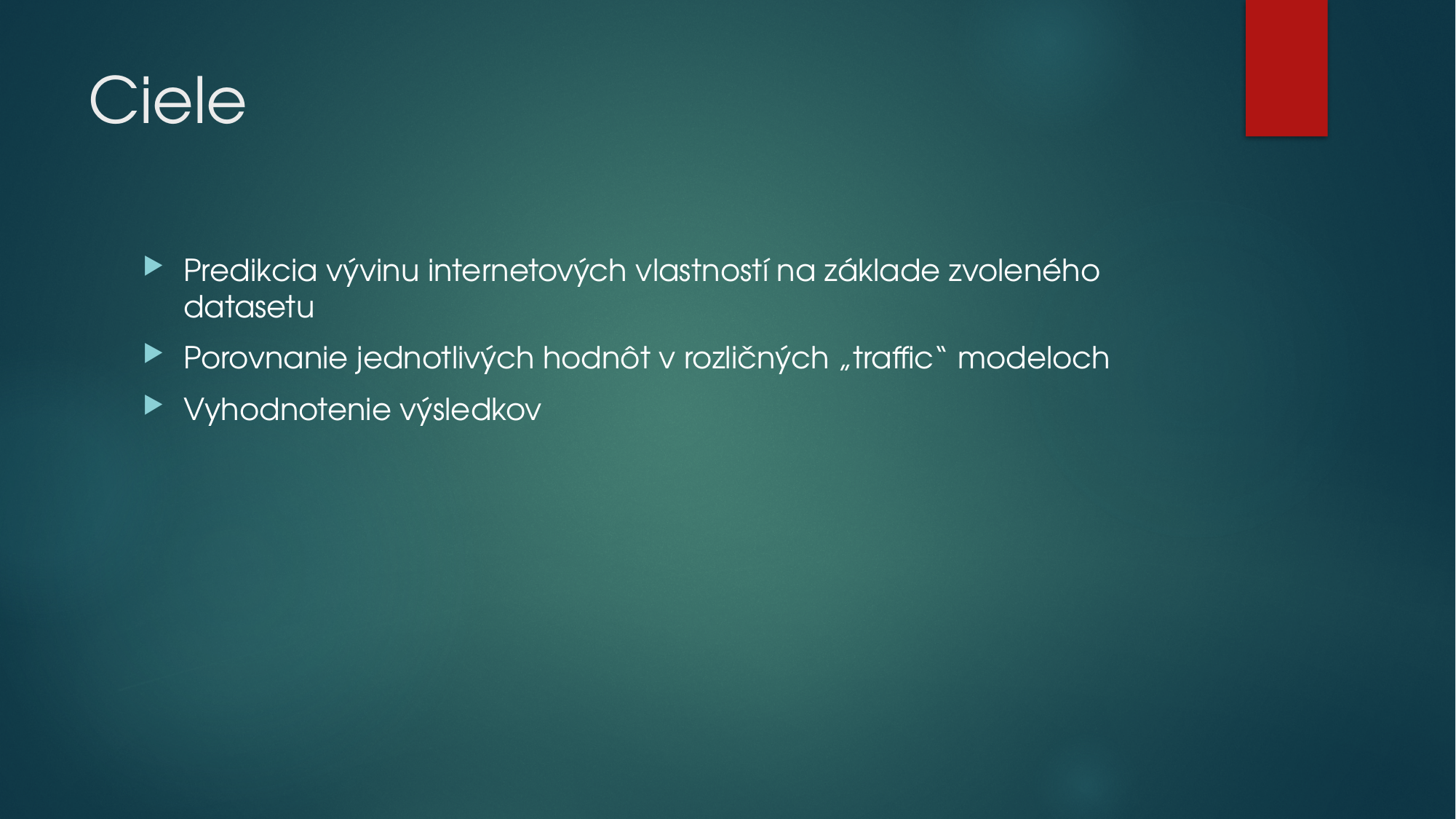

# Ciele
Predikcia vývinu internetových vlastností na základe zvoleného datasetu
Porovnanie jednotlivých hodnôt v rozličných „traffic“ modeloch
Vyhodnotenie výsledkov